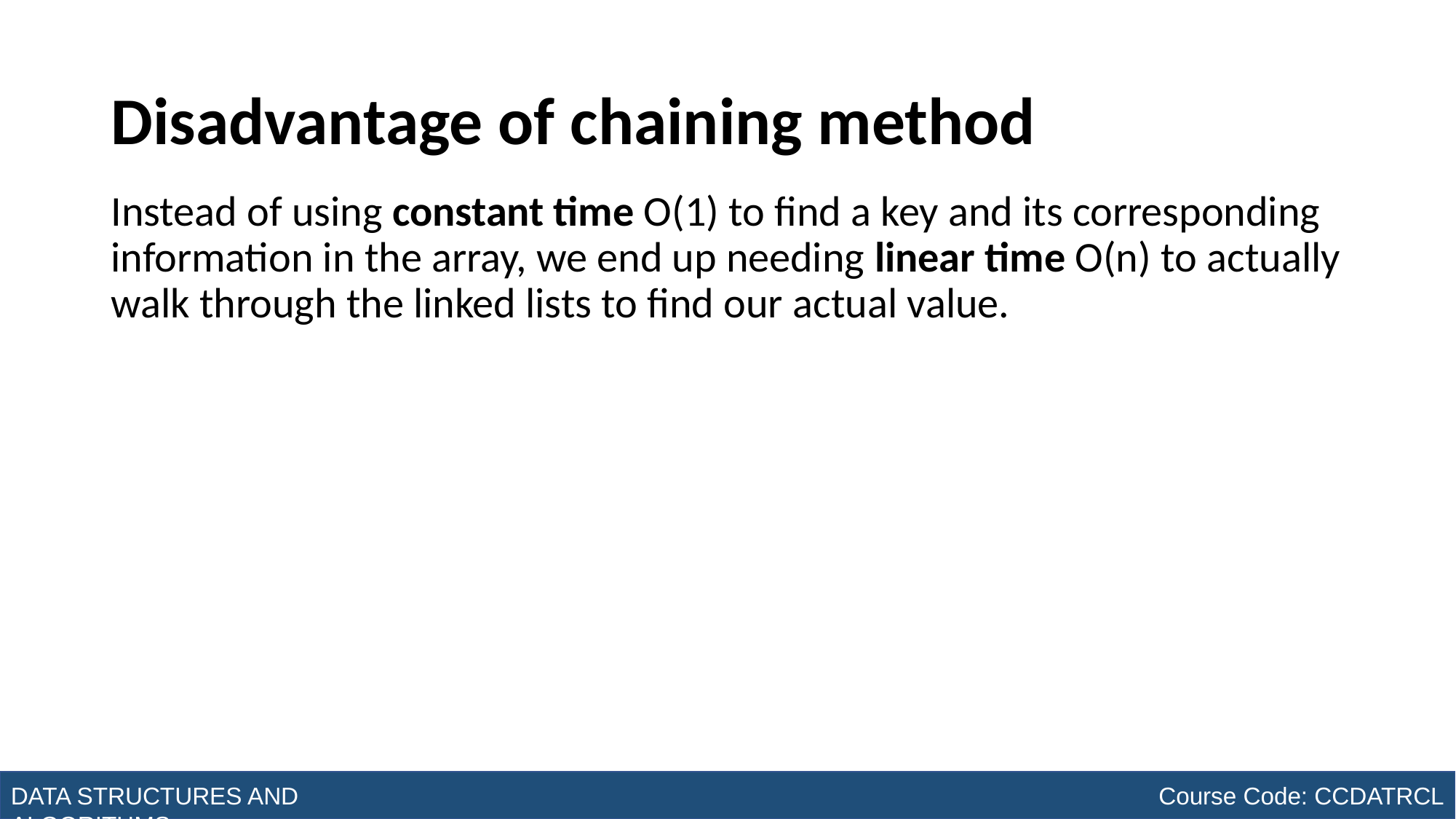

# Disadvantage of chaining method
Instead of using constant time O(1) to find a key and its corresponding information in the array, we end up needing linear time O(n) to actually walk through the linked lists to find our actual value.

Joseph Marvin R. Imperial
DATA STRUCTURES AND ALGORITHMS
NU College of Computing and Information Technologies
Course Code: CCDATRCL